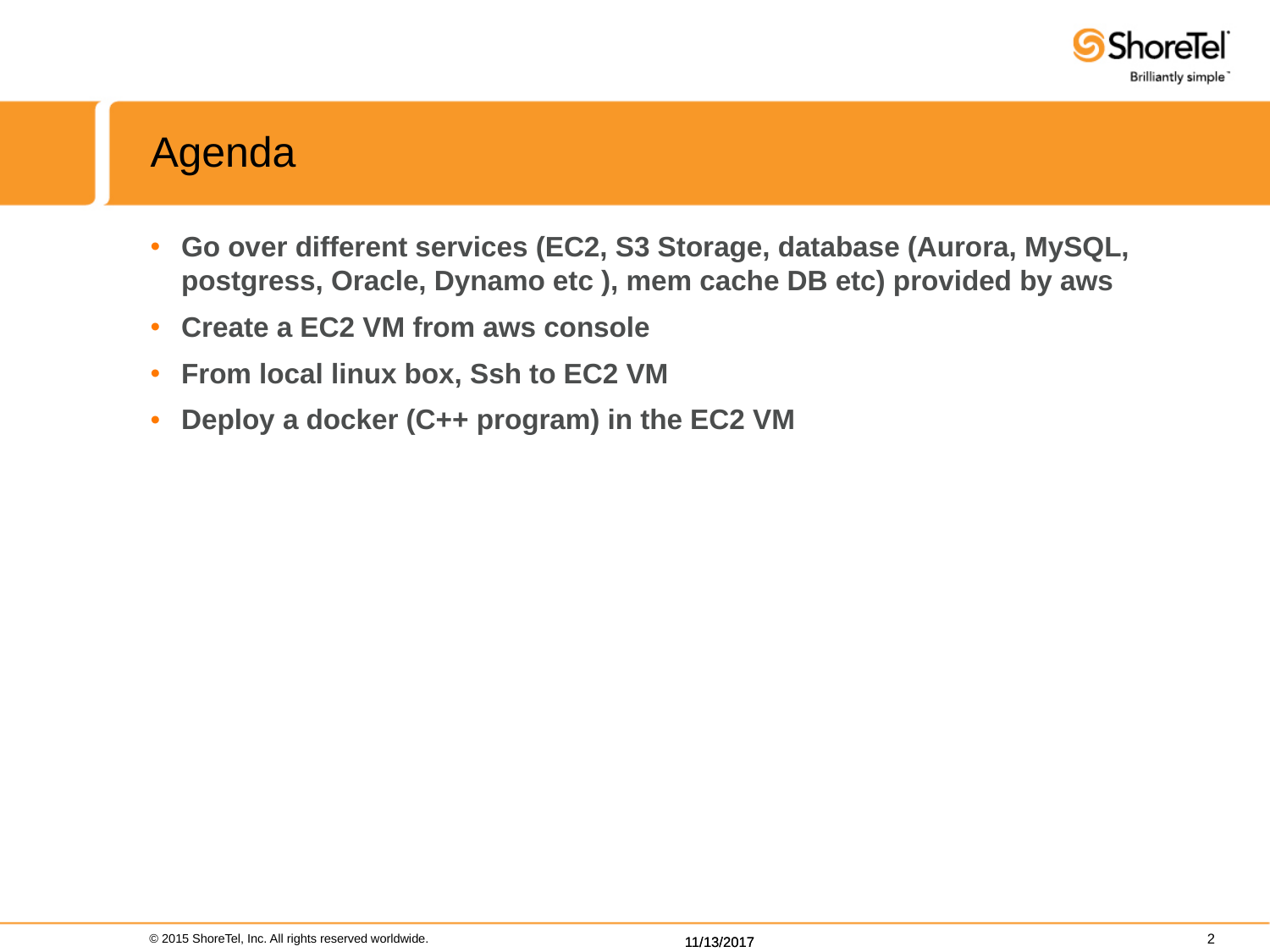

# Agenda
Go over different services (EC2, S3 Storage, database (Aurora, MySQL, postgress, Oracle, Dynamo etc ), mem cache DB etc) provided by aws
Create a EC2 VM from aws console
From local linux box, Ssh to EC2 VM
Deploy a docker (C++ program) in the EC2 VM

2